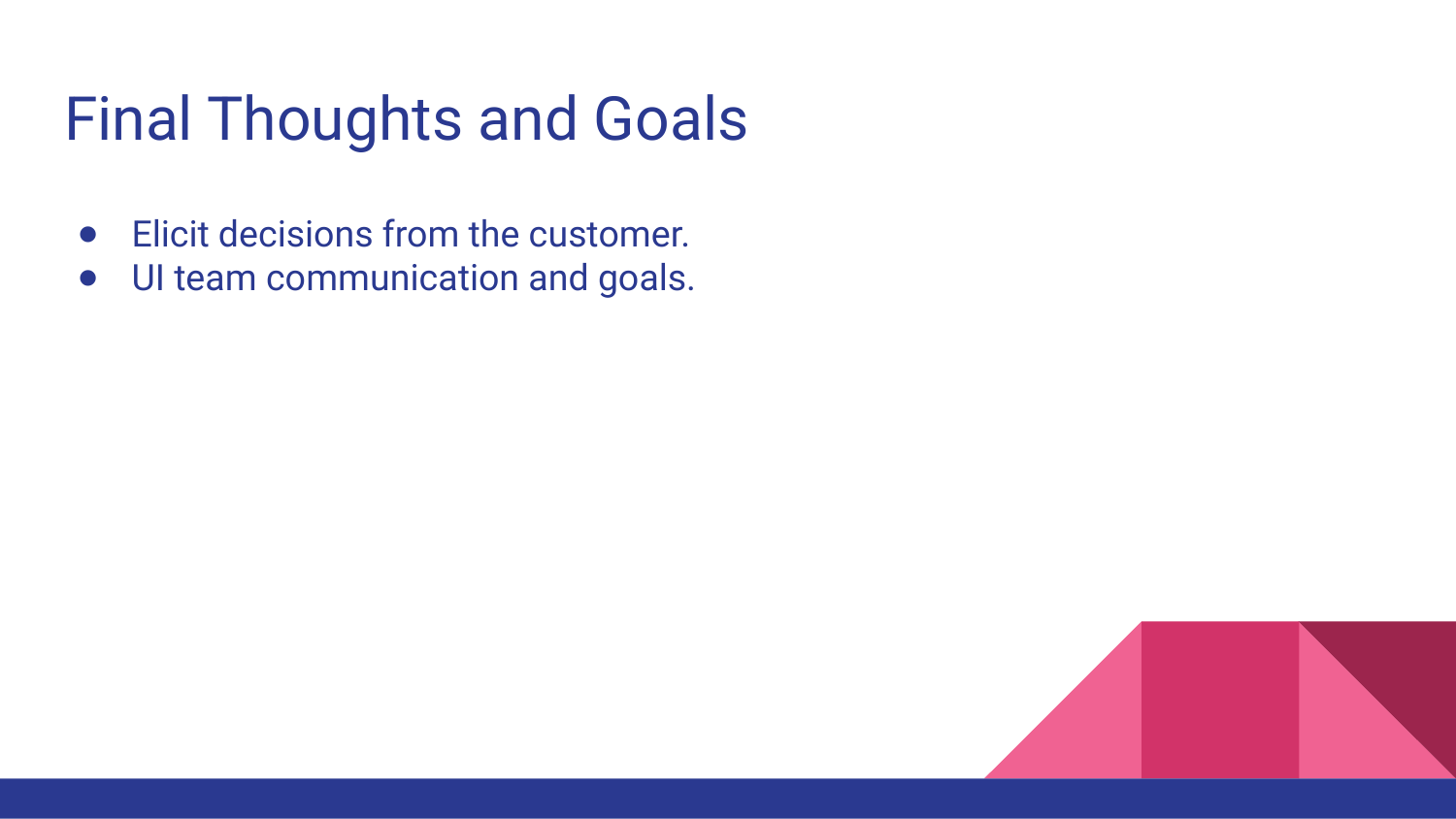

# Final Thoughts and Goals
Elicit decisions from the customer.
UI team communication and goals.